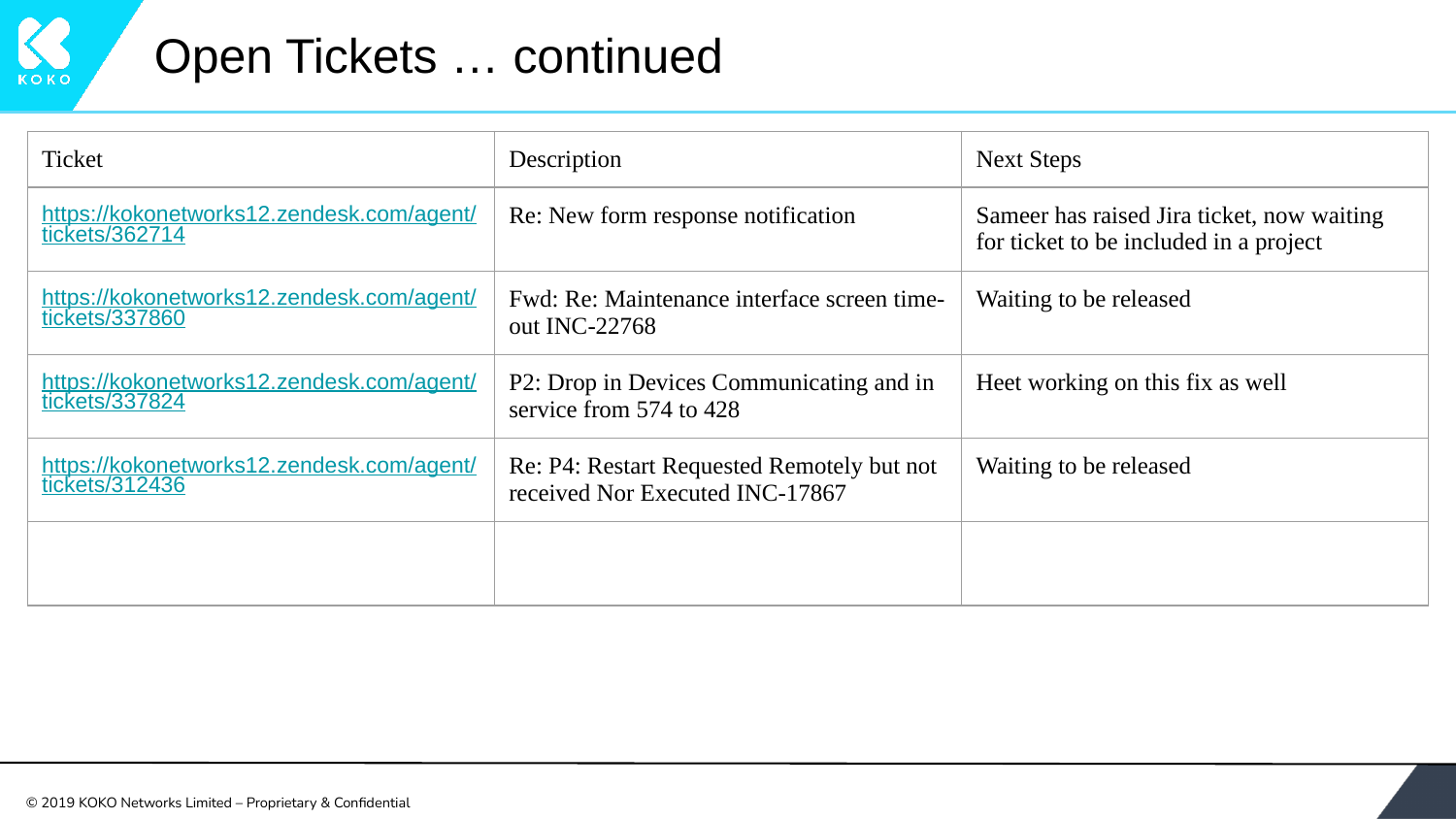

# Open Tickets … continued
| Ticket | Description | Next Steps |
| --- | --- | --- |
| https://kokonetworks12.zendesk.com/agent/tickets/362714 | Re: New form response notification | Sameer has raised Jira ticket, now waiting for ticket to be included in a project |
| https://kokonetworks12.zendesk.com/agent/tickets/337860 | Fwd: Re: Maintenance interface screen time-out INC-22768 | Waiting to be released |
| https://kokonetworks12.zendesk.com/agent/tickets/337824 | P2: Drop in Devices Communicating and in service from 574 to 428 | Heet working on this fix as well |
| https://kokonetworks12.zendesk.com/agent/tickets/312436 | Re: P4: Restart Requested Remotely but not received Nor Executed INC-17867 | Waiting to be released |
|  |  |  |